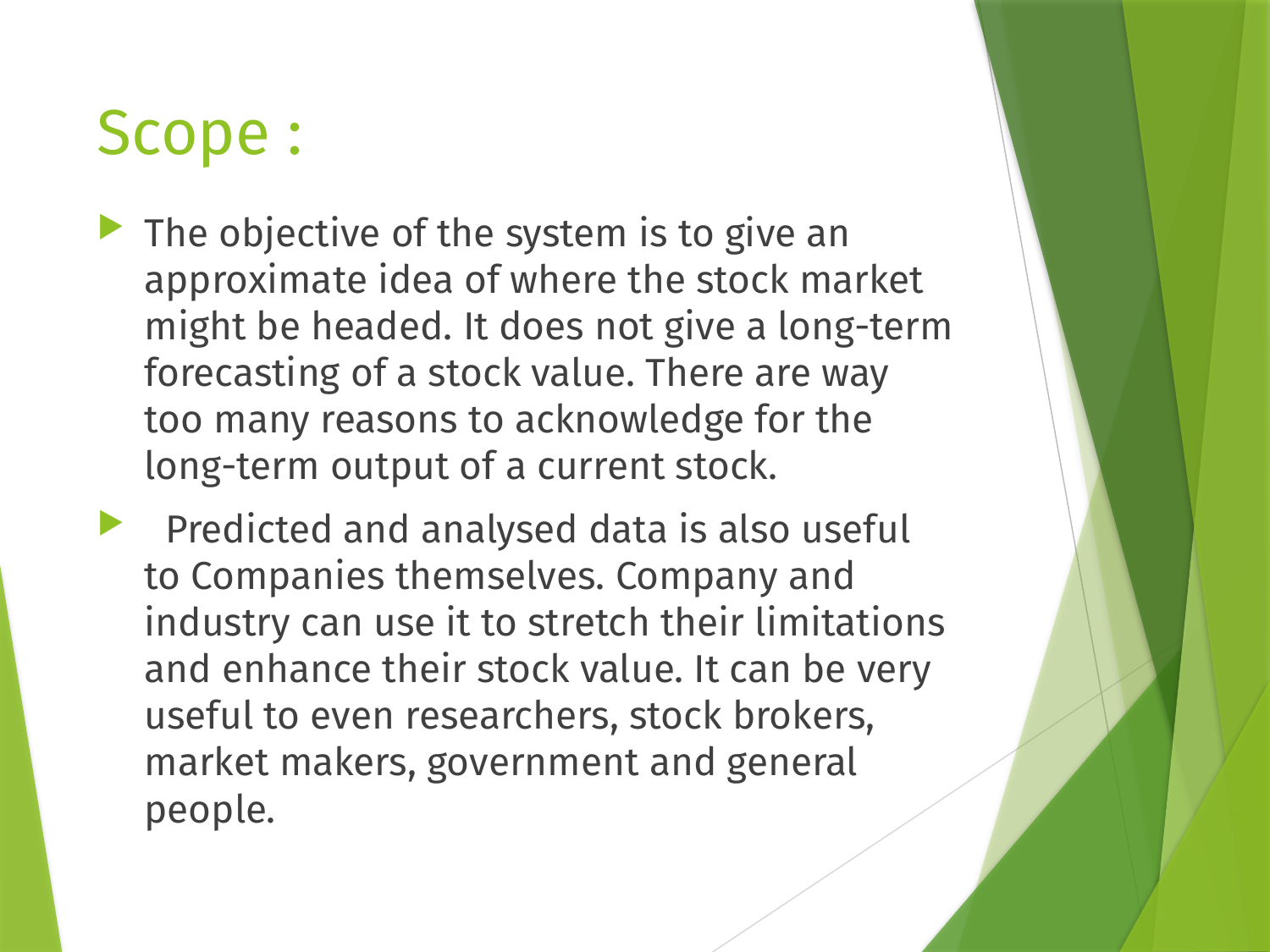

# Scope :
The objective of the system is to give an approximate idea of where the stock market might be headed. It does not give a long-term forecasting of a stock value. There are way too many reasons to acknowledge for the long-term output of a current stock.
  Predicted and analysed data is also useful to Companies themselves. Company and industry can use it to stretch their limitations and enhance their stock value. It can be very useful to even researchers, stock brokers, market makers, government and general people.